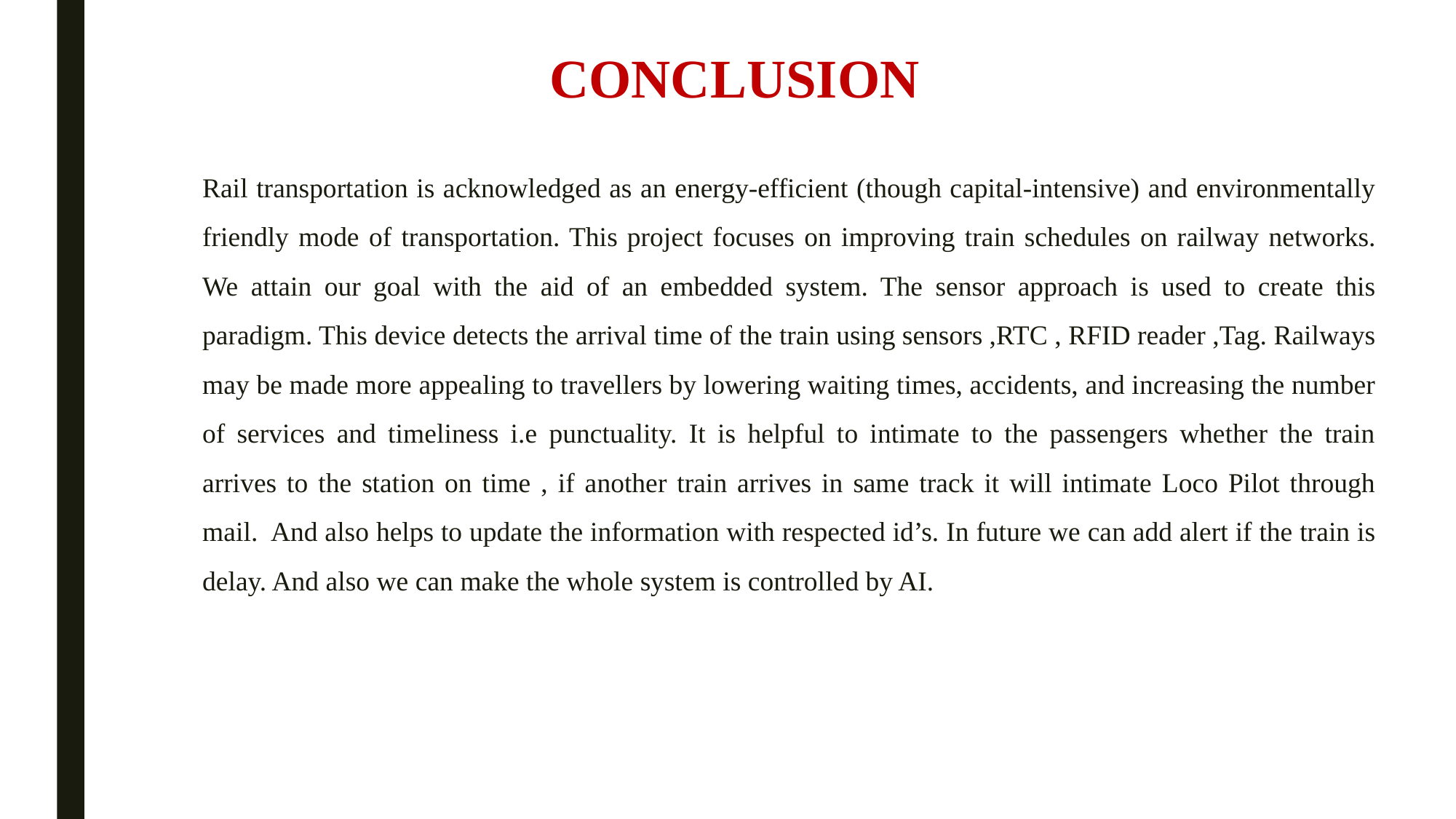

# CONCLUSION
Rail transportation is acknowledged as an energy-efficient (though capital-intensive) and environmentally friendly mode of transportation. This project focuses on improving train schedules on railway networks. We attain our goal with the aid of an embedded system. The sensor approach is used to create this paradigm. This device detects the arrival time of the train using sensors ,RTC , RFID reader ,Tag. Railways may be made more appealing to travellers by lowering waiting times, accidents, and increasing the number of services and timeliness i.e punctuality. It is helpful to intimate to the passengers whether the train arrives to the station on time , if another train arrives in same track it will intimate Loco Pilot through mail.  And also helps to update the information with respected id’s. In future we can add alert if the train is delay. And also we can make the whole system is controlled by AI.